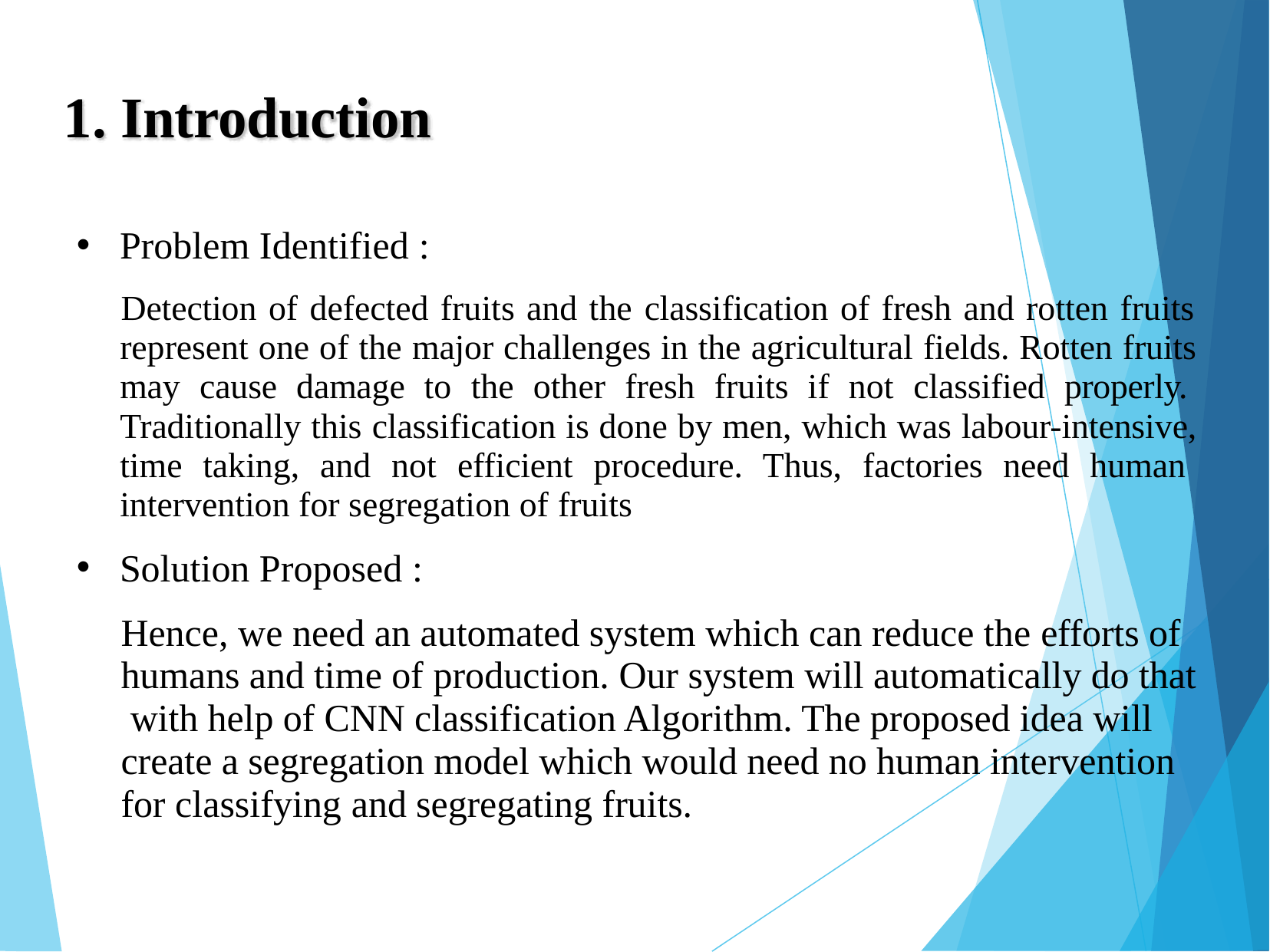

# 1. Introduction

Problem Identified :
Detection of defected fruits and the classification of fresh and rotten fruits  represent one of the major challenges in the agricultural fields. Rotten fruits  may cause damage to the other fresh fruits if not classified properly.  Traditionally this classification is done by men, which was labour-intensive,  time taking, and not efficient procedure. Thus, factories need human  intervention for segregation of fruits
Solution Proposed :
Hence, we need an automated system which can reduce the efforts of  humans and time of production. Our system will automatically do that  with help of CNN classification Algorithm. The proposed idea will  create a segregation model which would need no human intervention  for classifying and segregating fruits.